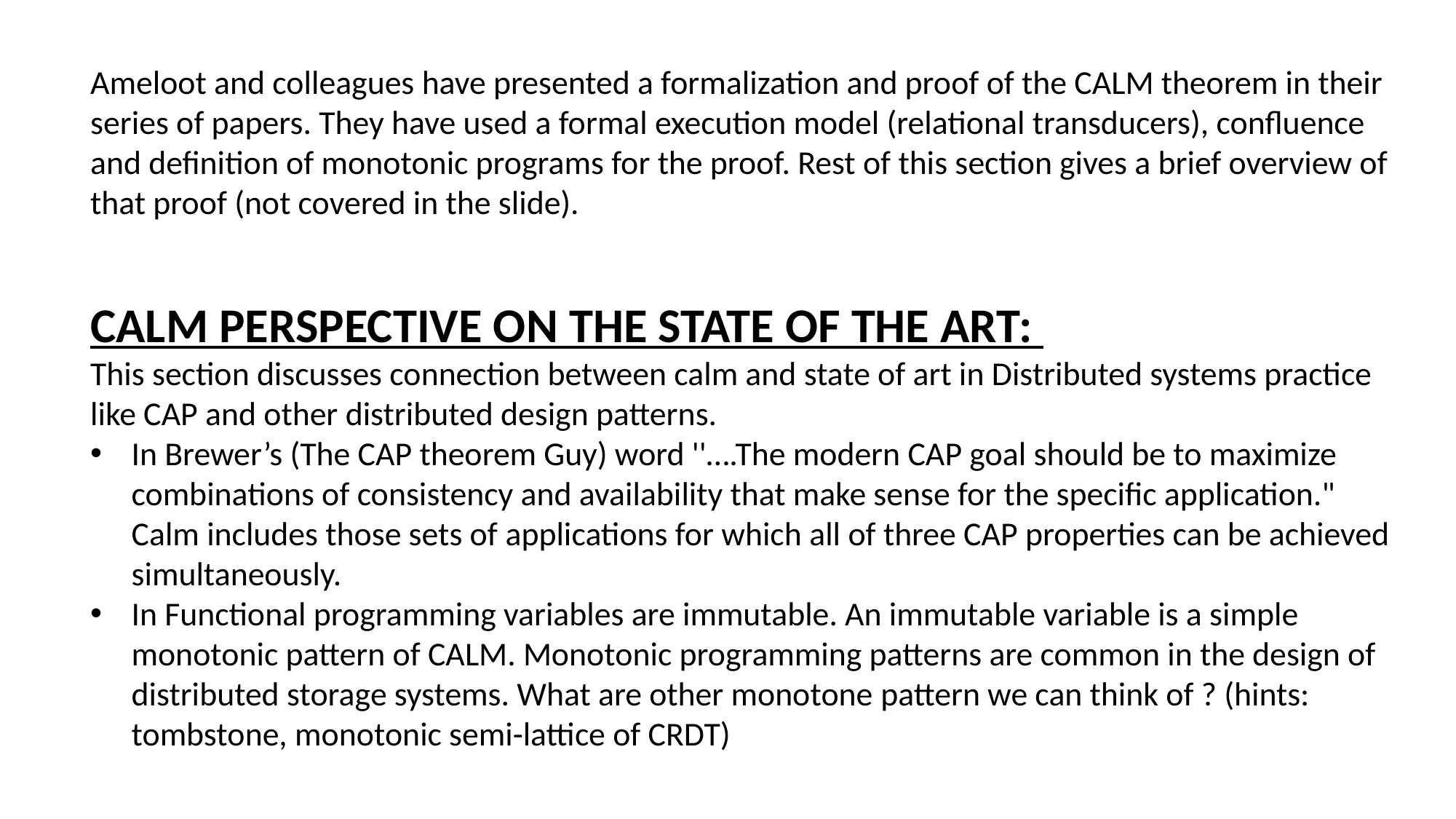

Ameloot and colleagues have presented a formalization and proof of the CALM theorem in their series of papers. They have used a formal execution model (relational transducers), confluence and definition of monotonic programs for the proof. Rest of this section gives a brief overview of that proof (not covered in the slide).
CALM PERSPECTIVE ON THE STATE OF THE ART:
This section discusses connection between calm and state of art in Distributed systems practice like CAP and other distributed design patterns.
In Brewer’s (The CAP theorem Guy) word ''….The modern CAP goal should be to maximize combinations of consistency and availability that make sense for the specific application." Calm includes those sets of applications for which all of three CAP properties can be achieved simultaneously.
In Functional programming variables are immutable. An immutable variable is a simple monotonic pattern of CALM. Monotonic programming patterns are common in the design of distributed storage systems. What are other monotone pattern we can think of ? (hints: tombstone, monotonic semi-lattice of CRDT)